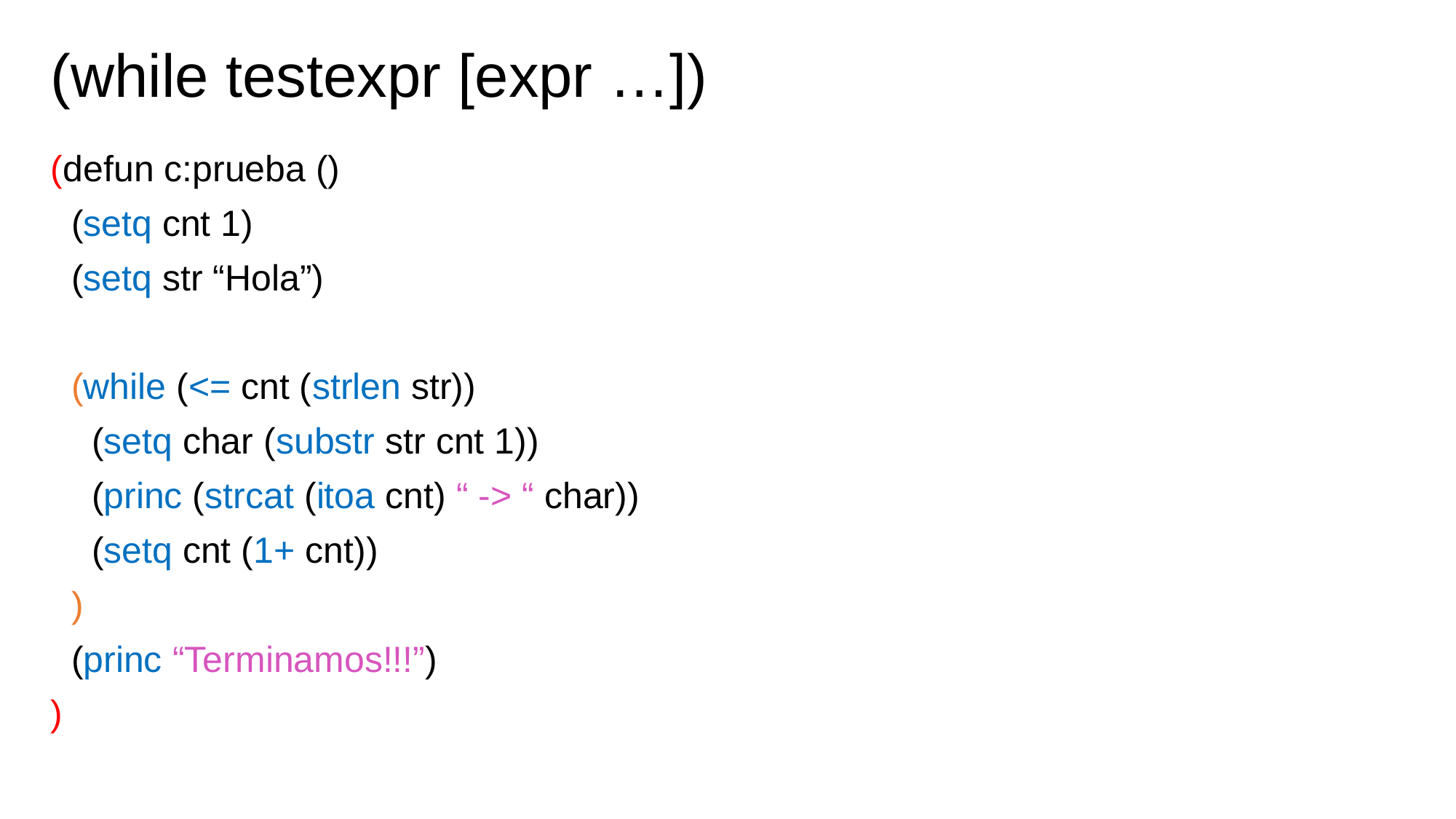

(while testexpr [expr …])
(defun c:prueba ()
  (setq cnt 1)
  (setq str “Hola”)

  (while (<= cnt (strlen str))
    (setq char (substr str cnt 1))
    (princ (strcat (itoa cnt) “ -> “ char))
    (setq cnt (1+ cnt))
  )
  (princ “Terminamos!!!”)
)